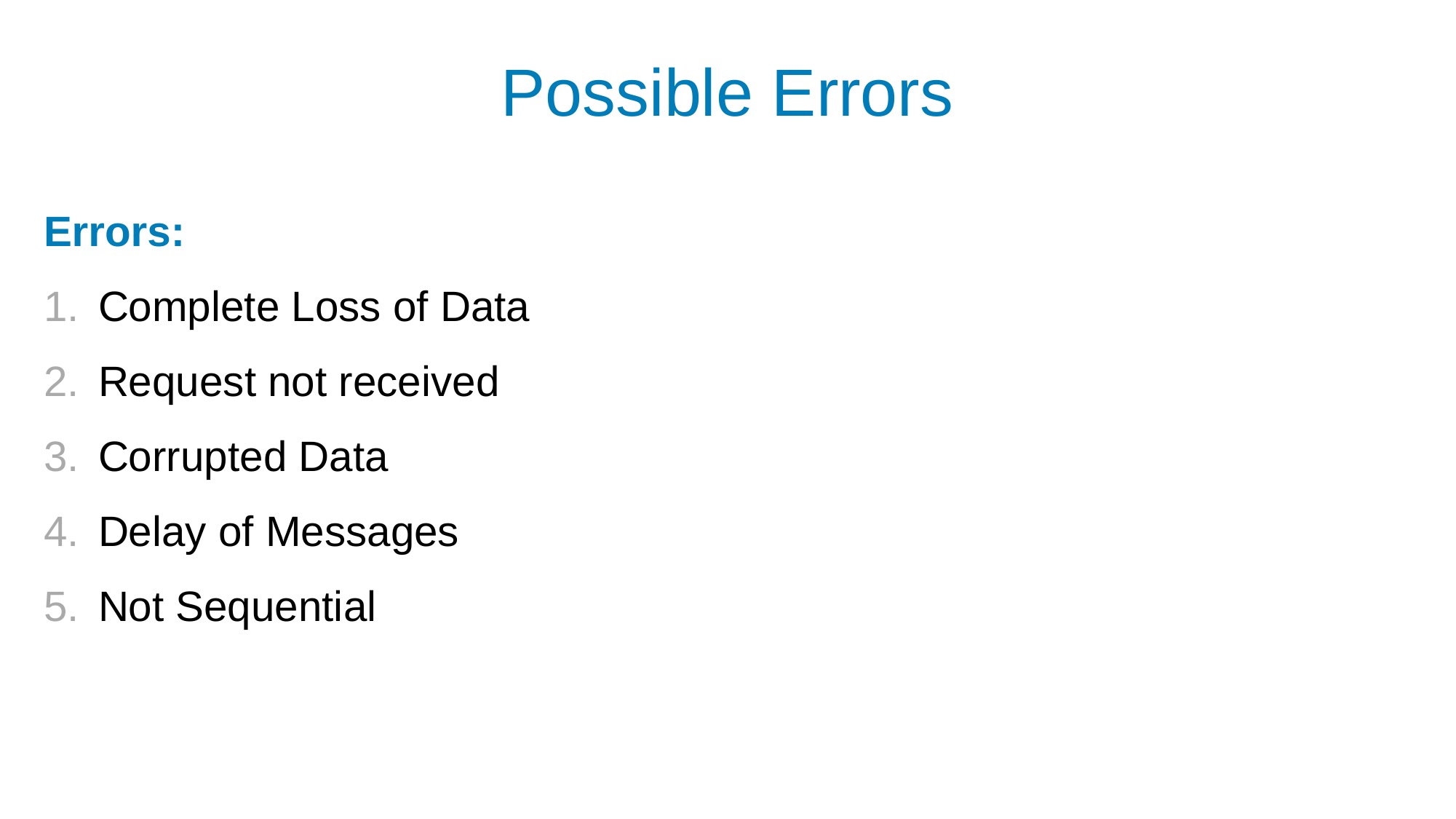

# Possible Errors
Errors:
Complete Loss of Data
Request not received
Corrupted Data
Delay of Messages
Not Sequential